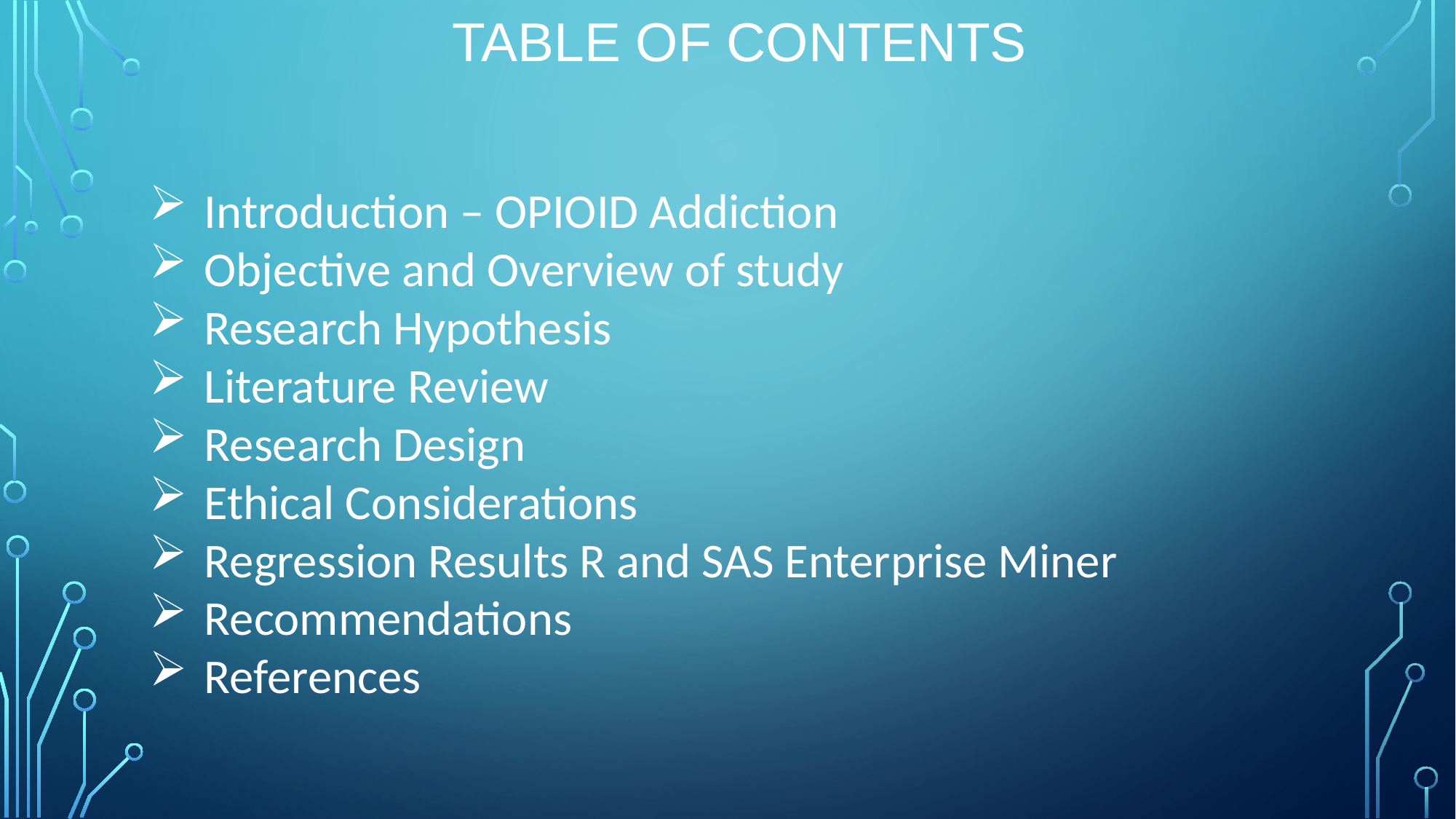

Table of contents
Introduction – OPIOID Addiction
Objective and Overview of study
Research Hypothesis
Literature Review
Research Design
Ethical Considerations
Regression Results R and SAS Enterprise Miner
Recommendations
References